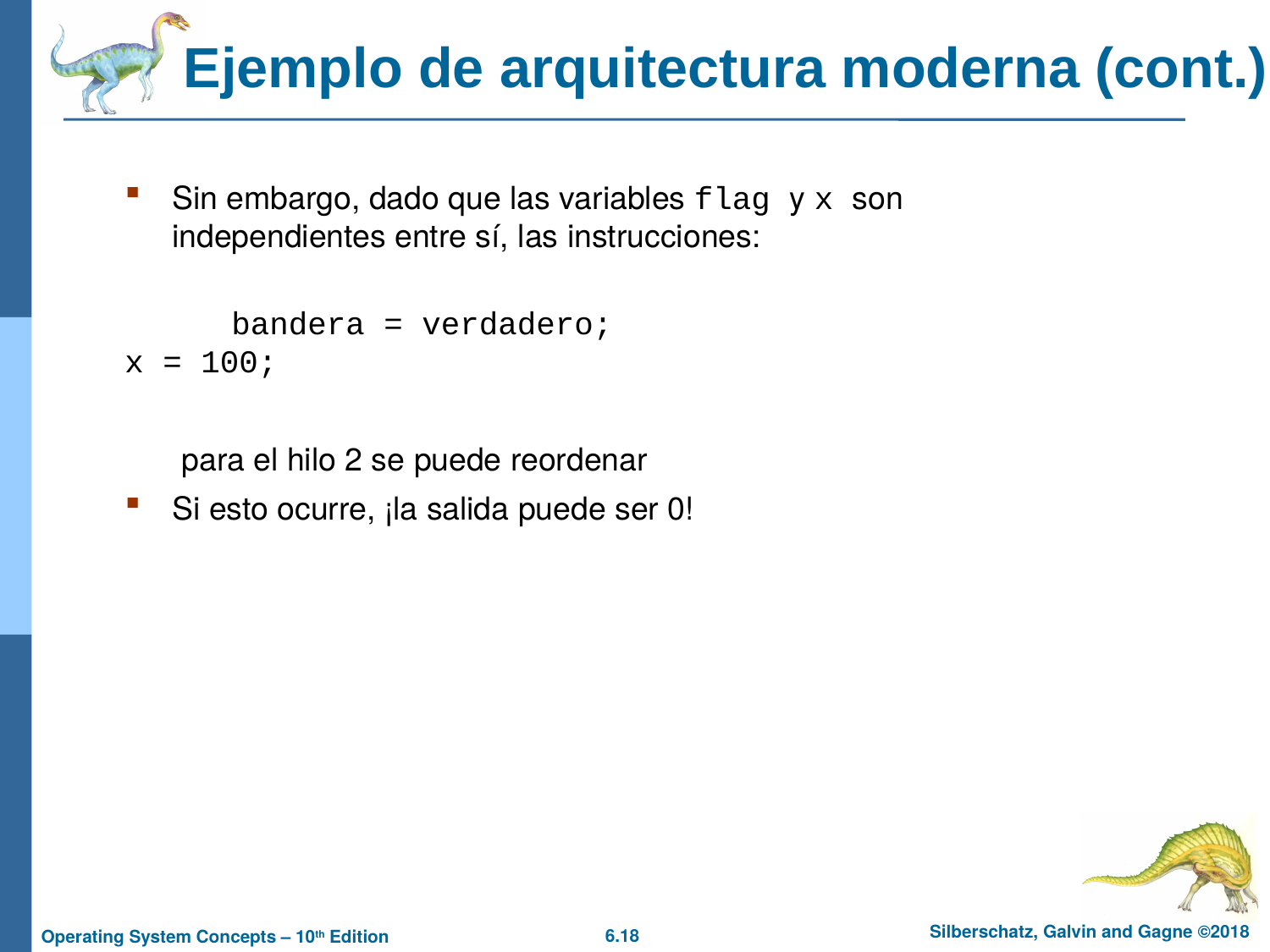

# Ejemplo de arquitectura moderna (cont.)
Sin embargo, dado que las variables flag y x son independientes entre sí, las instrucciones:
            bandera = verdadero;
x = 100;

   para el hilo 2 se puede reordenar
Si esto ocurre, ¡la salida puede ser 0!